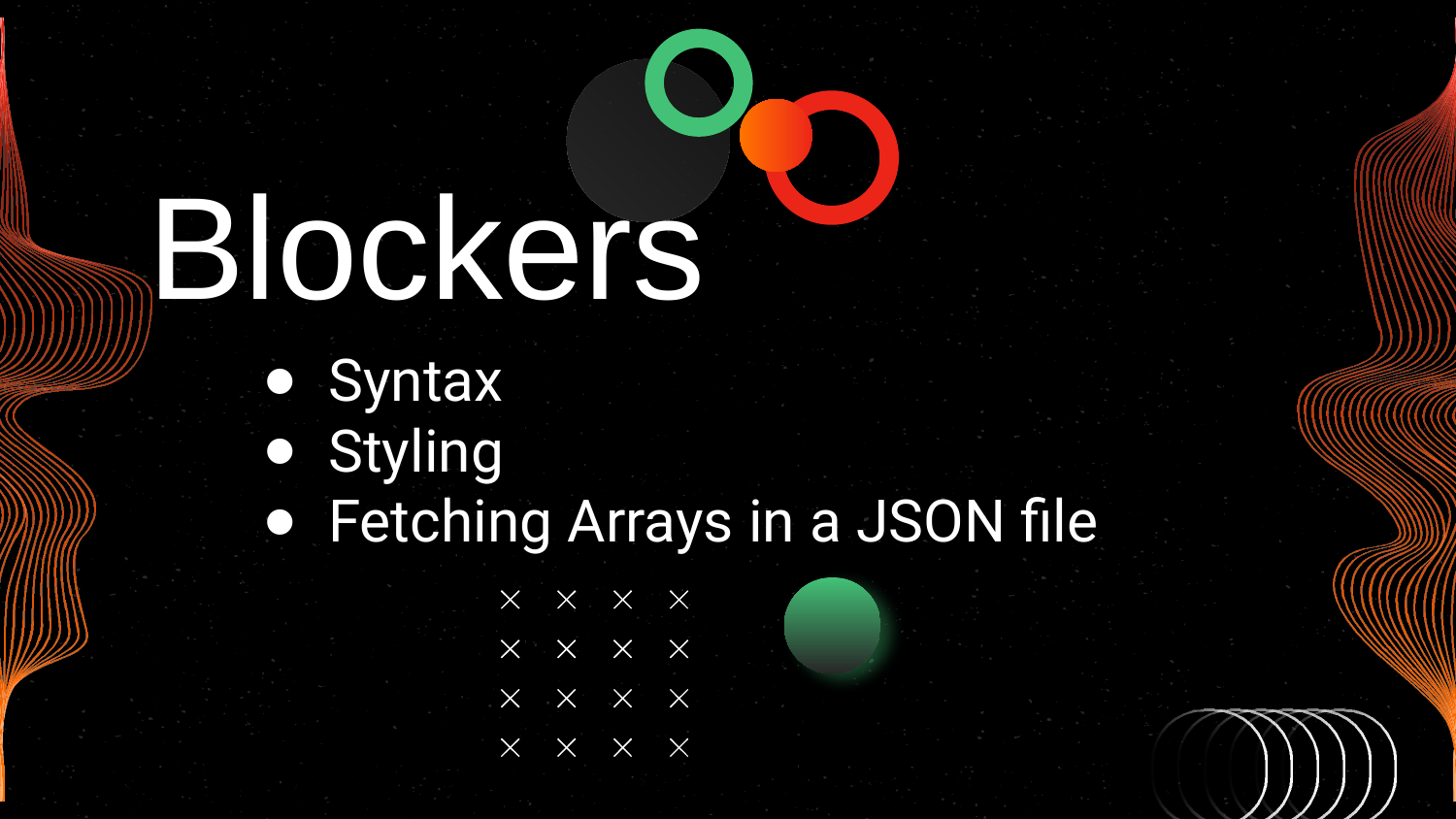

# Blockers

Syntax
Styling
Fetching Arrays in a JSON file